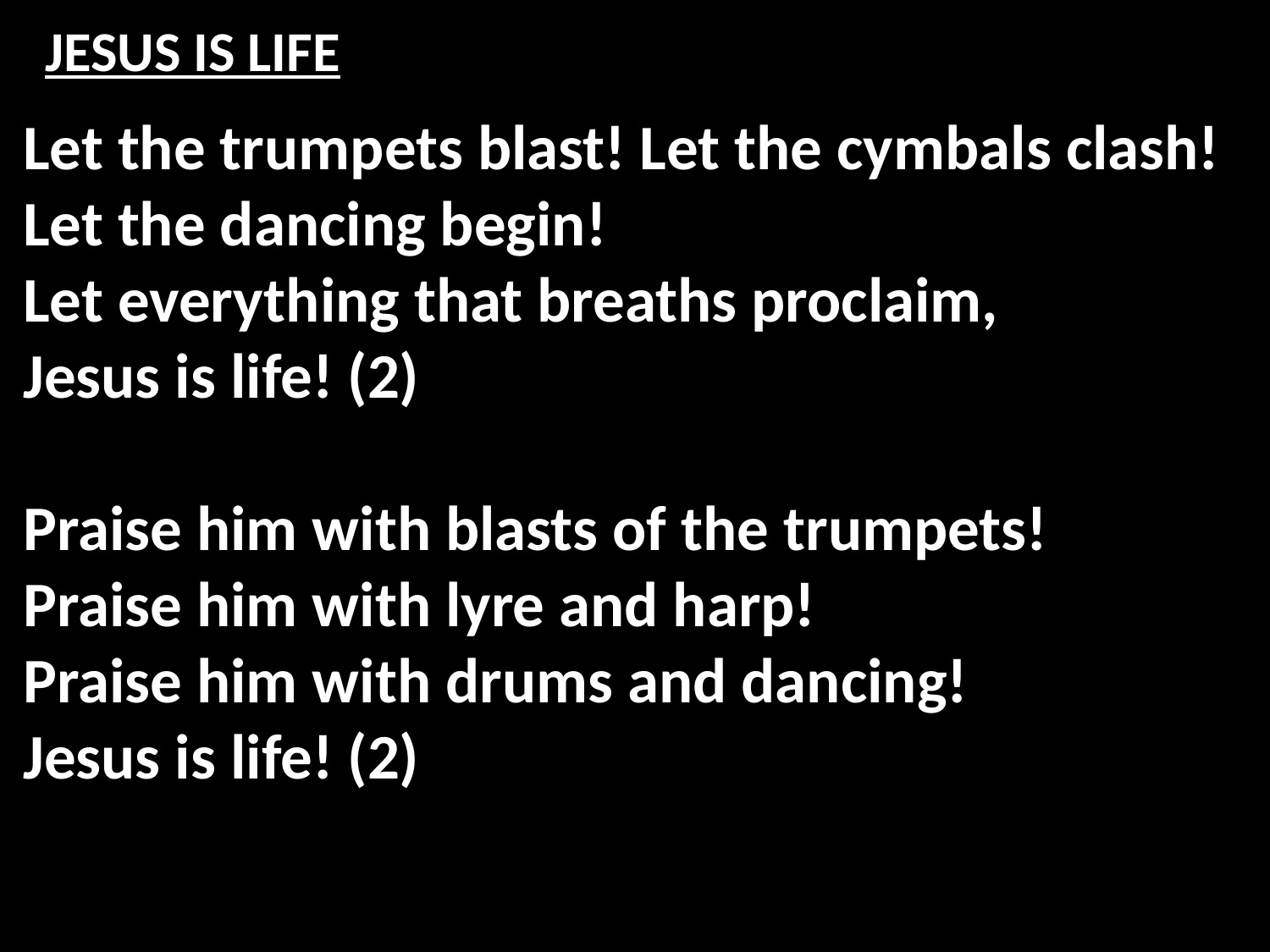

# JESUS IS LIFE
Let the trumpets blast! Let the cymbals clash!
Let the dancing begin!
Let everything that breaths proclaim,
Jesus is life! (2)

Praise him with blasts of the trumpets!
Praise him with lyre and harp!
Praise him with drums and dancing!
Jesus is life! (2)